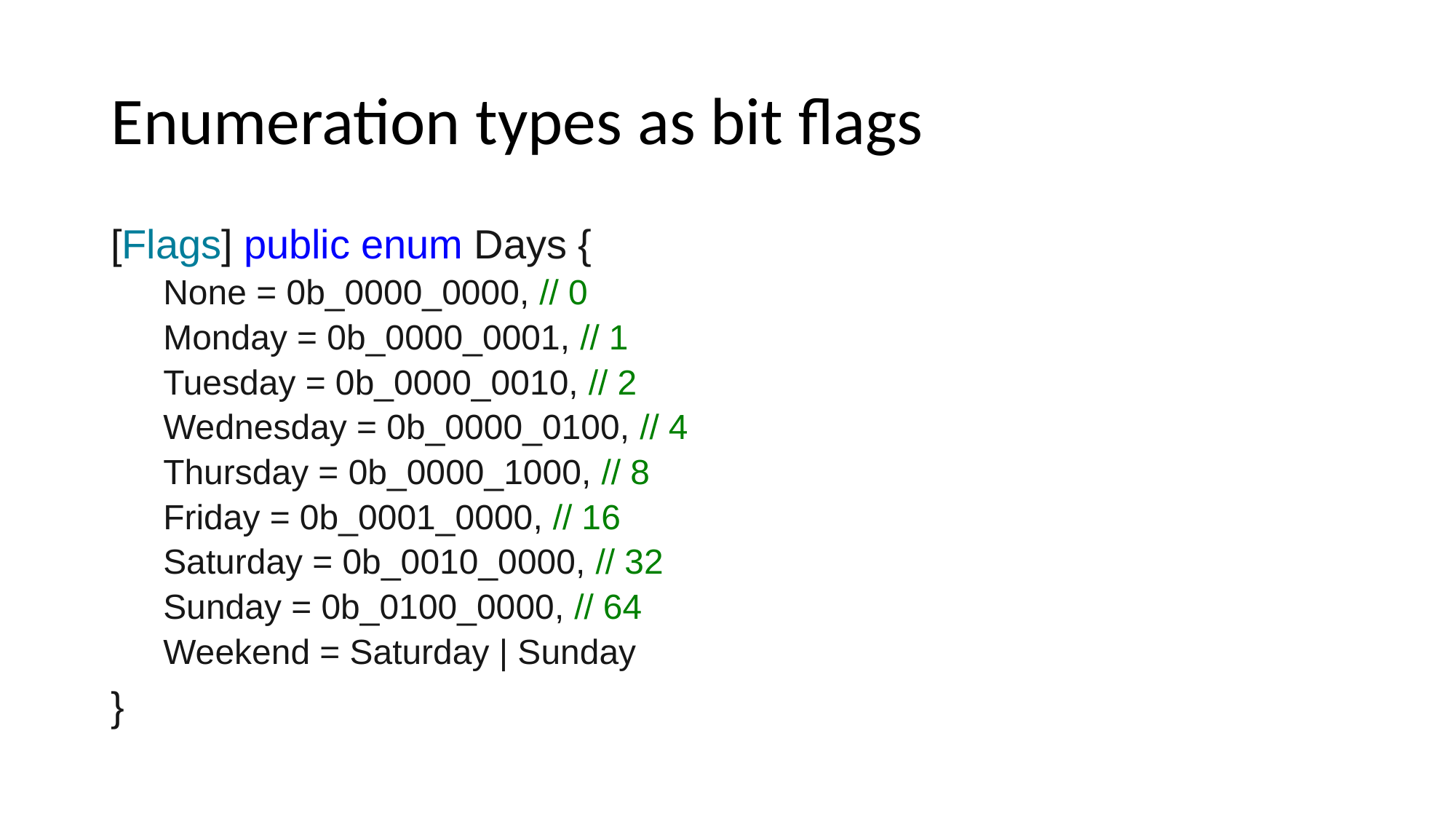

# Enumeration types as bit flags
[Flags] public enum Days {
None = 0b_0000_0000, // 0
Monday = 0b_0000_0001, // 1
Tuesday = 0b_0000_0010, // 2
Wednesday = 0b_0000_0100, // 4
Thursday = 0b_0000_1000, // 8
Friday = 0b_0001_0000, // 16
Saturday = 0b_0010_0000, // 32
Sunday = 0b_0100_0000, // 64
Weekend = Saturday | Sunday
}